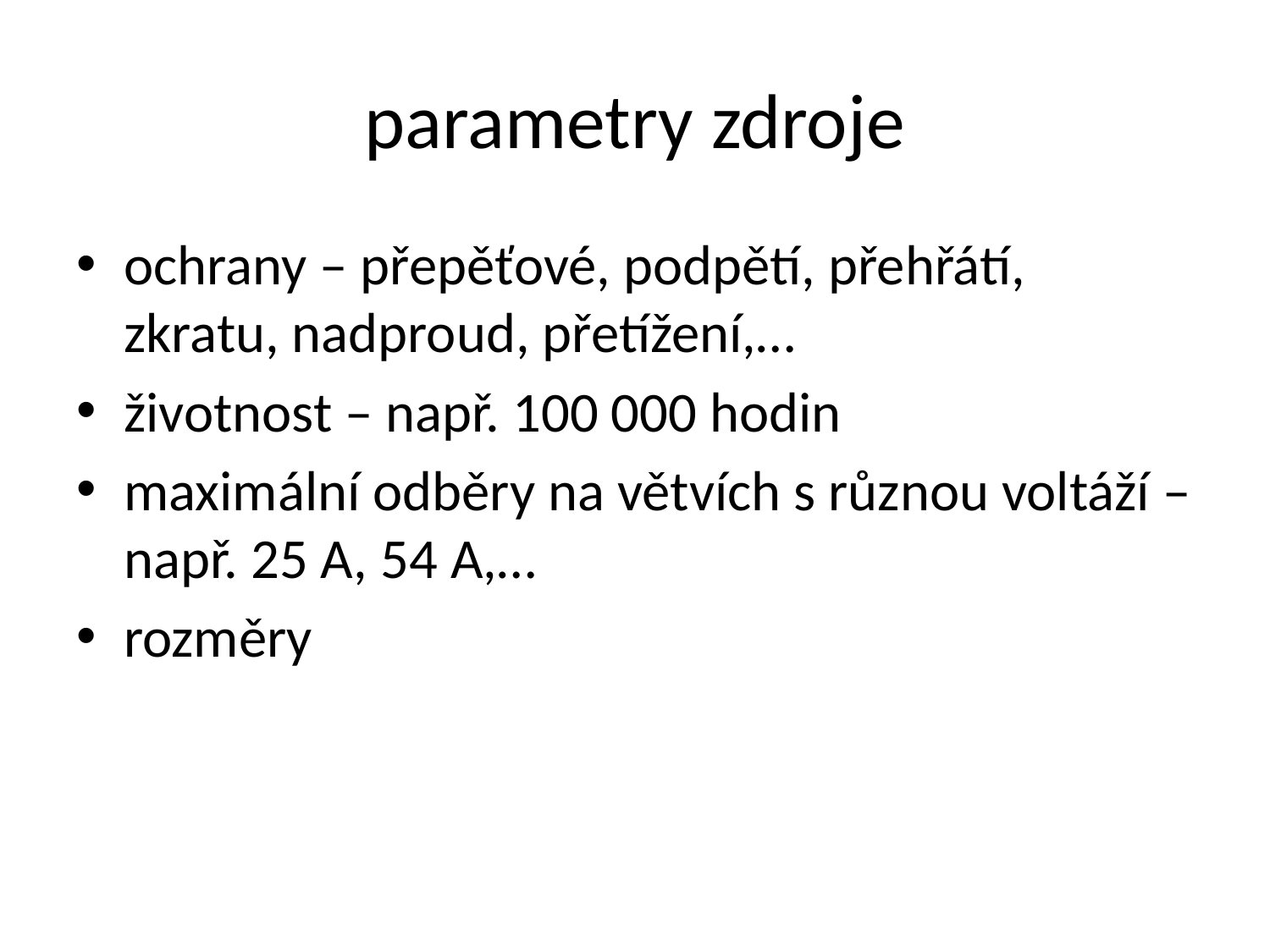

# parametry zdroje
ochrany – přepěťové, podpětí, přehřátí, zkratu, nadproud, přetížení,…
životnost – např. 100 000 hodin
maximální odběry na větvích s různou voltáží – např. 25 A, 54 A,…
rozměry